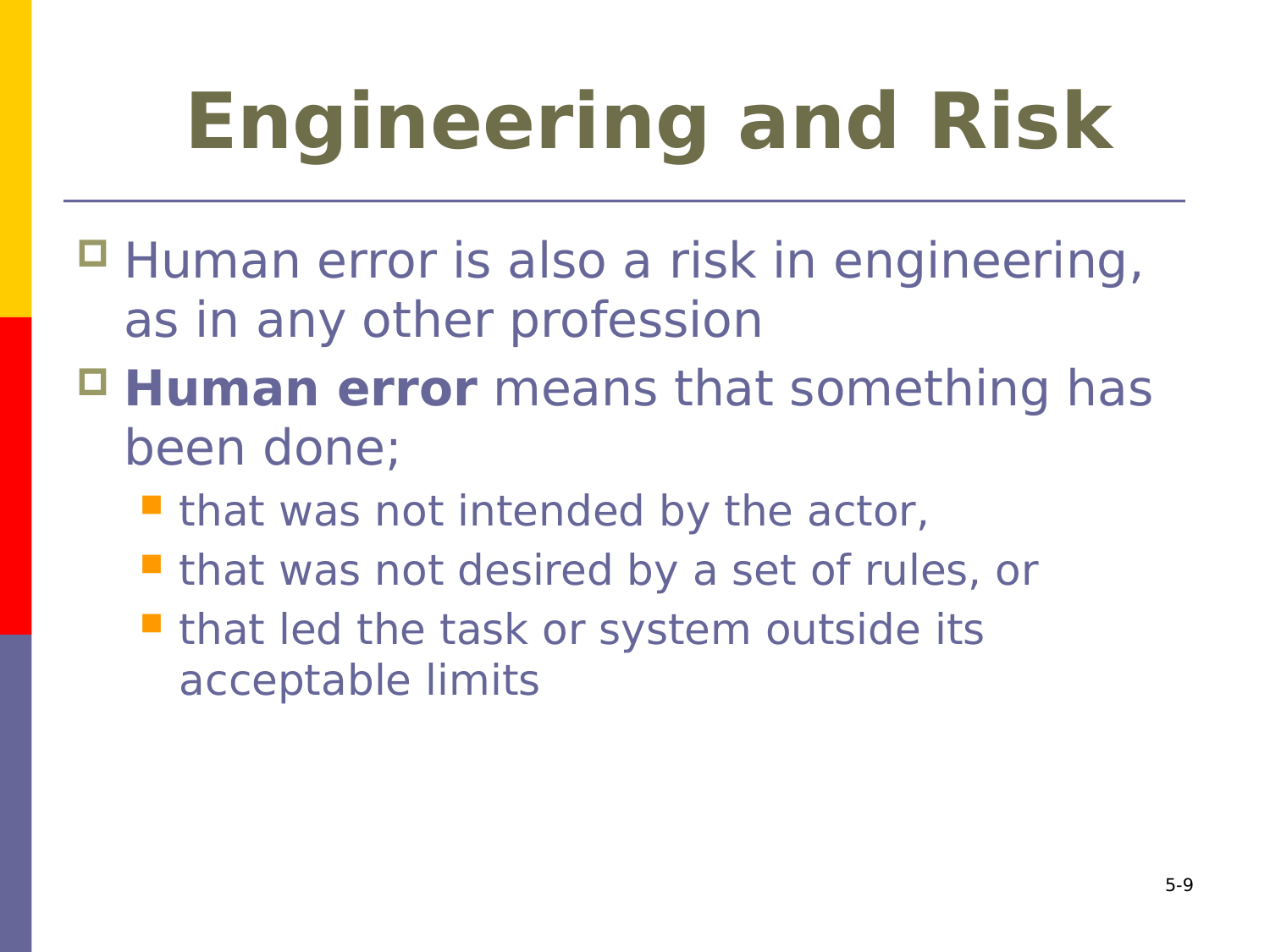

# Engineering and Risk
Human error is also a risk in engineering, as in any other profession
Human error means that something has been done;
that was not intended by the actor,
that was not desired by a set of rules, or
that led the task or system outside its acceptable limits
5-9